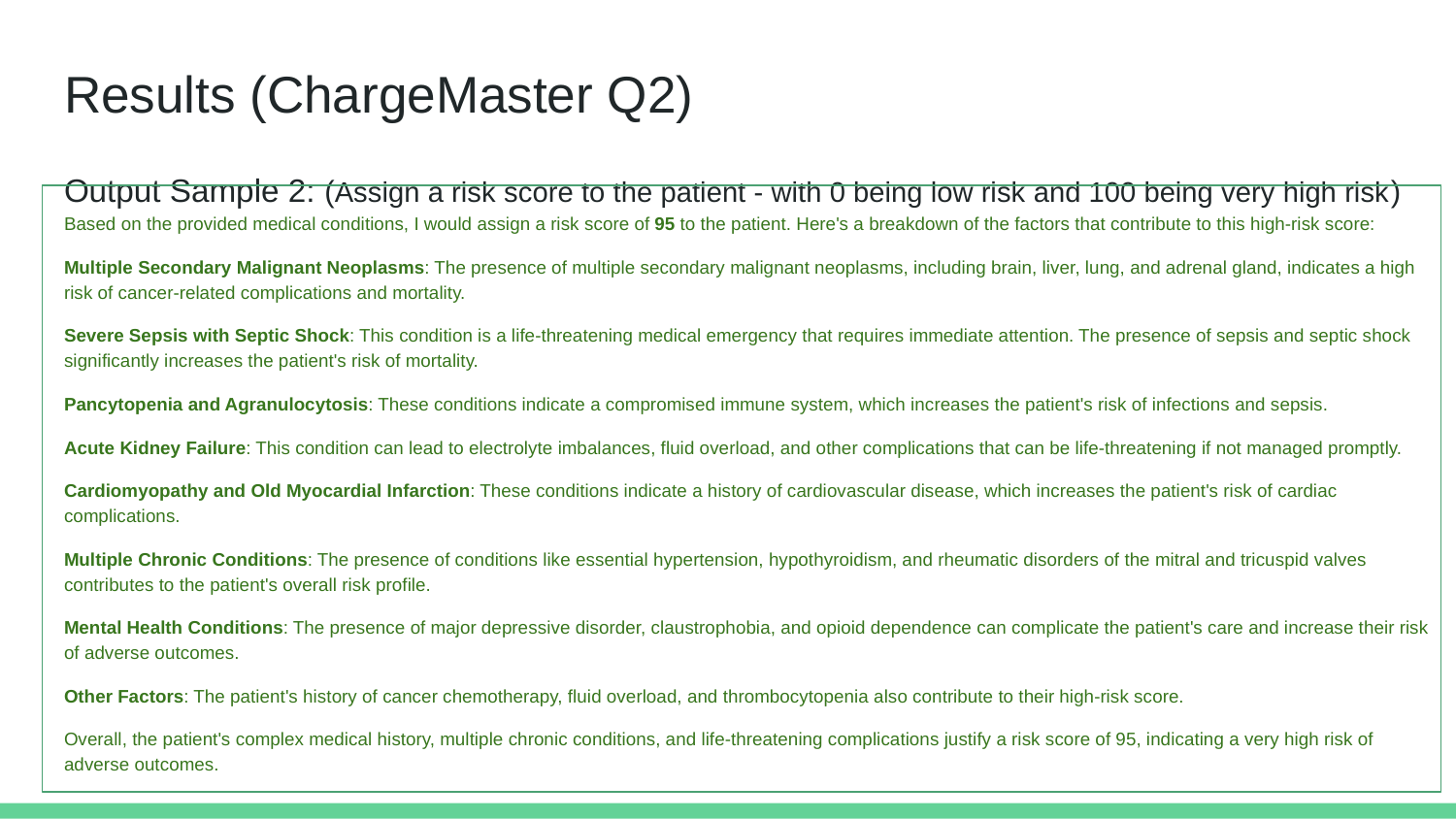

# Results (ChargeMaster Q2)
Output Sample 2: (Assign a risk score to the patient - with 0 being low risk and 100 being very high risk)
Based on the provided medical conditions, I would assign a risk score of 95 to the patient. Here's a breakdown of the factors that contribute to this high-risk score:
Multiple Secondary Malignant Neoplasms: The presence of multiple secondary malignant neoplasms, including brain, liver, lung, and adrenal gland, indicates a high risk of cancer-related complications and mortality.
Severe Sepsis with Septic Shock: This condition is a life-threatening medical emergency that requires immediate attention. The presence of sepsis and septic shock significantly increases the patient's risk of mortality.
Pancytopenia and Agranulocytosis: These conditions indicate a compromised immune system, which increases the patient's risk of infections and sepsis.
Acute Kidney Failure: This condition can lead to electrolyte imbalances, fluid overload, and other complications that can be life-threatening if not managed promptly.
Cardiomyopathy and Old Myocardial Infarction: These conditions indicate a history of cardiovascular disease, which increases the patient's risk of cardiac complications.
Multiple Chronic Conditions: The presence of conditions like essential hypertension, hypothyroidism, and rheumatic disorders of the mitral and tricuspid valves contributes to the patient's overall risk profile.
Mental Health Conditions: The presence of major depressive disorder, claustrophobia, and opioid dependence can complicate the patient's care and increase their risk of adverse outcomes.
Other Factors: The patient's history of cancer chemotherapy, fluid overload, and thrombocytopenia also contribute to their high-risk score.
Overall, the patient's complex medical history, multiple chronic conditions, and life-threatening complications justify a risk score of 95, indicating a very high risk of adverse outcomes.